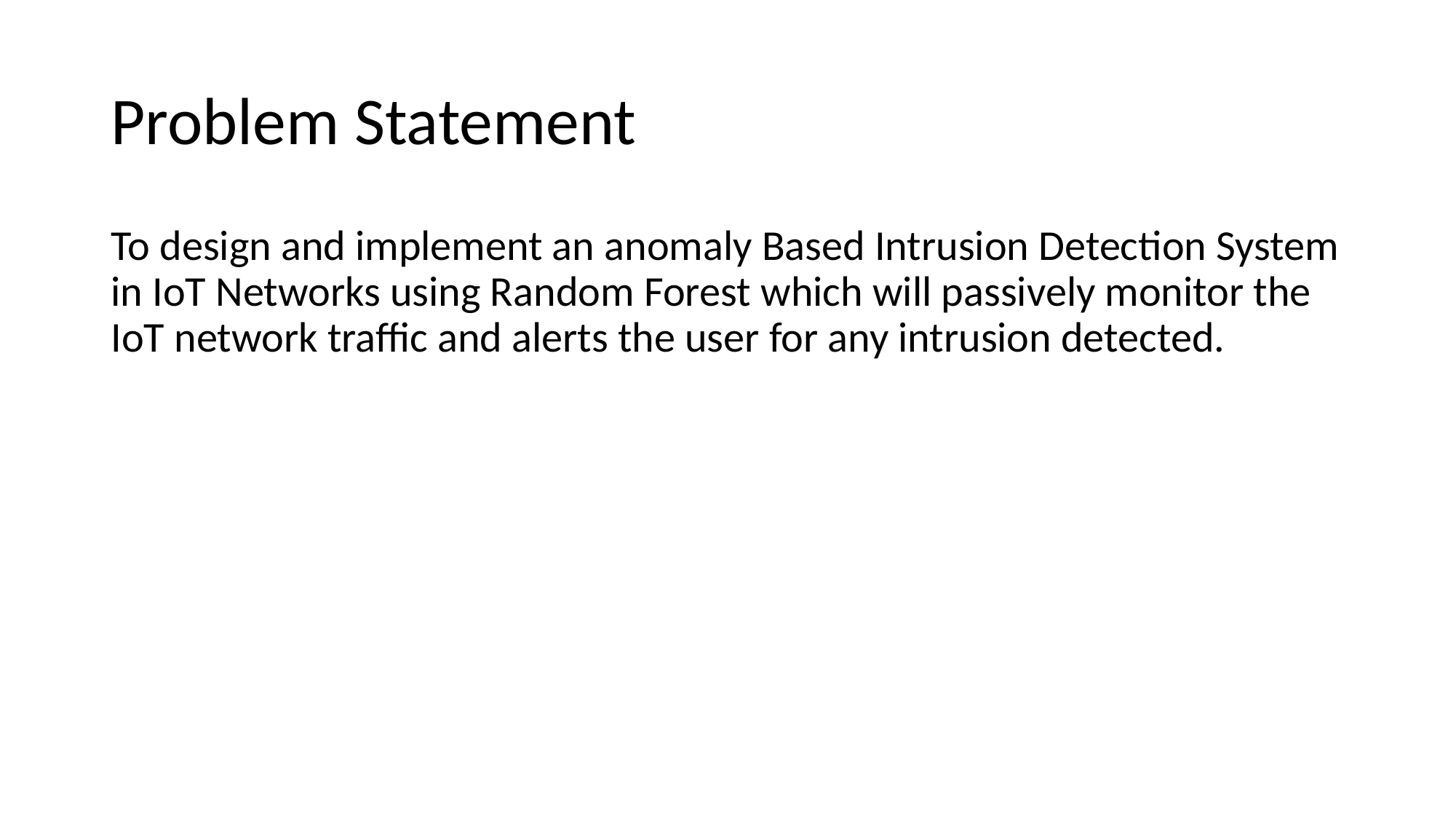

# Problem Statement
To design and implement an anomaly Based Intrusion Detection System in IoT Networks using Random Forest which will passively monitor the IoT network traffic and alerts the user for any intrusion detected.